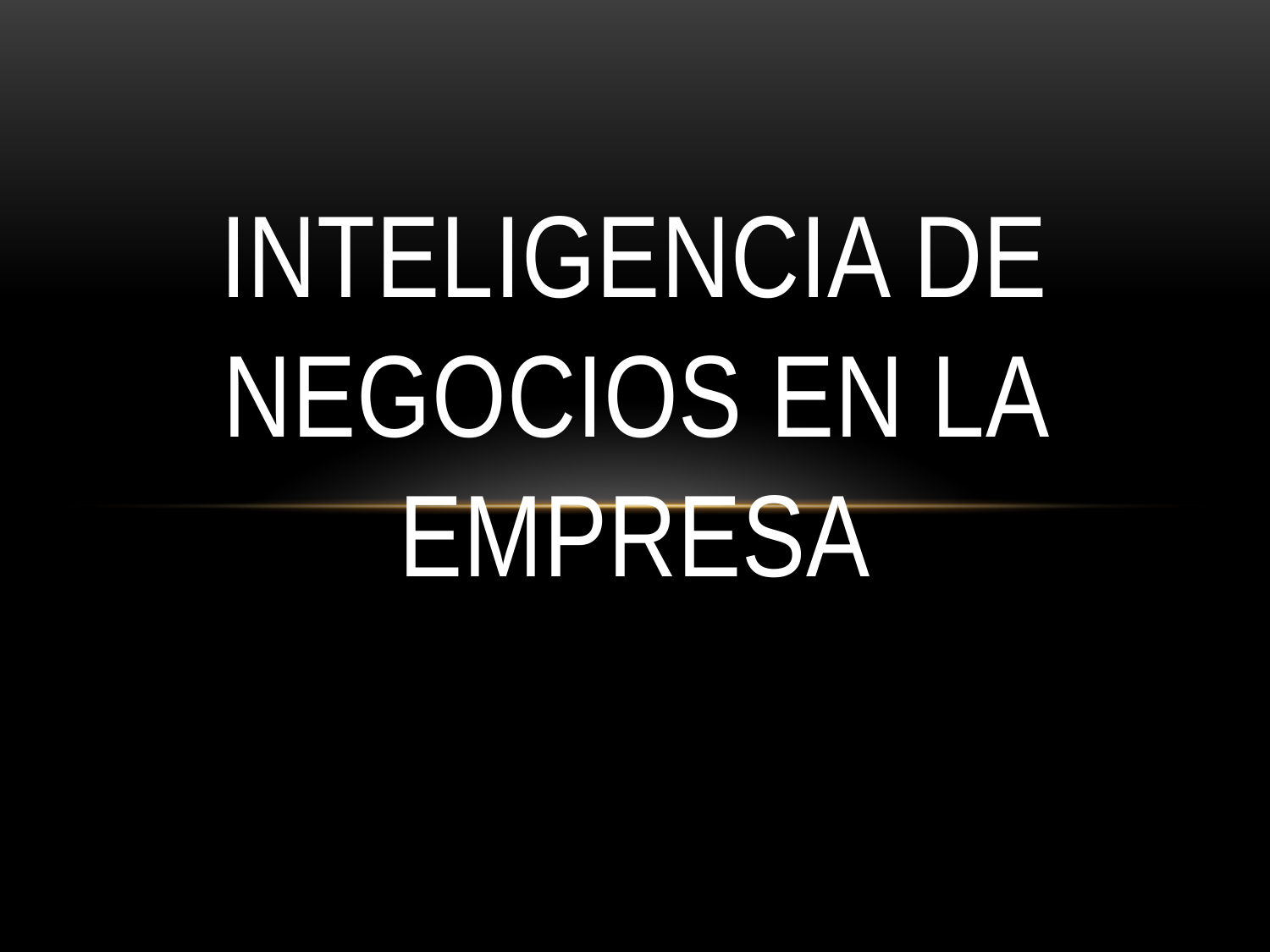

# INTELIGENCIA DE NEGOCIOS EN LA EMPRESA